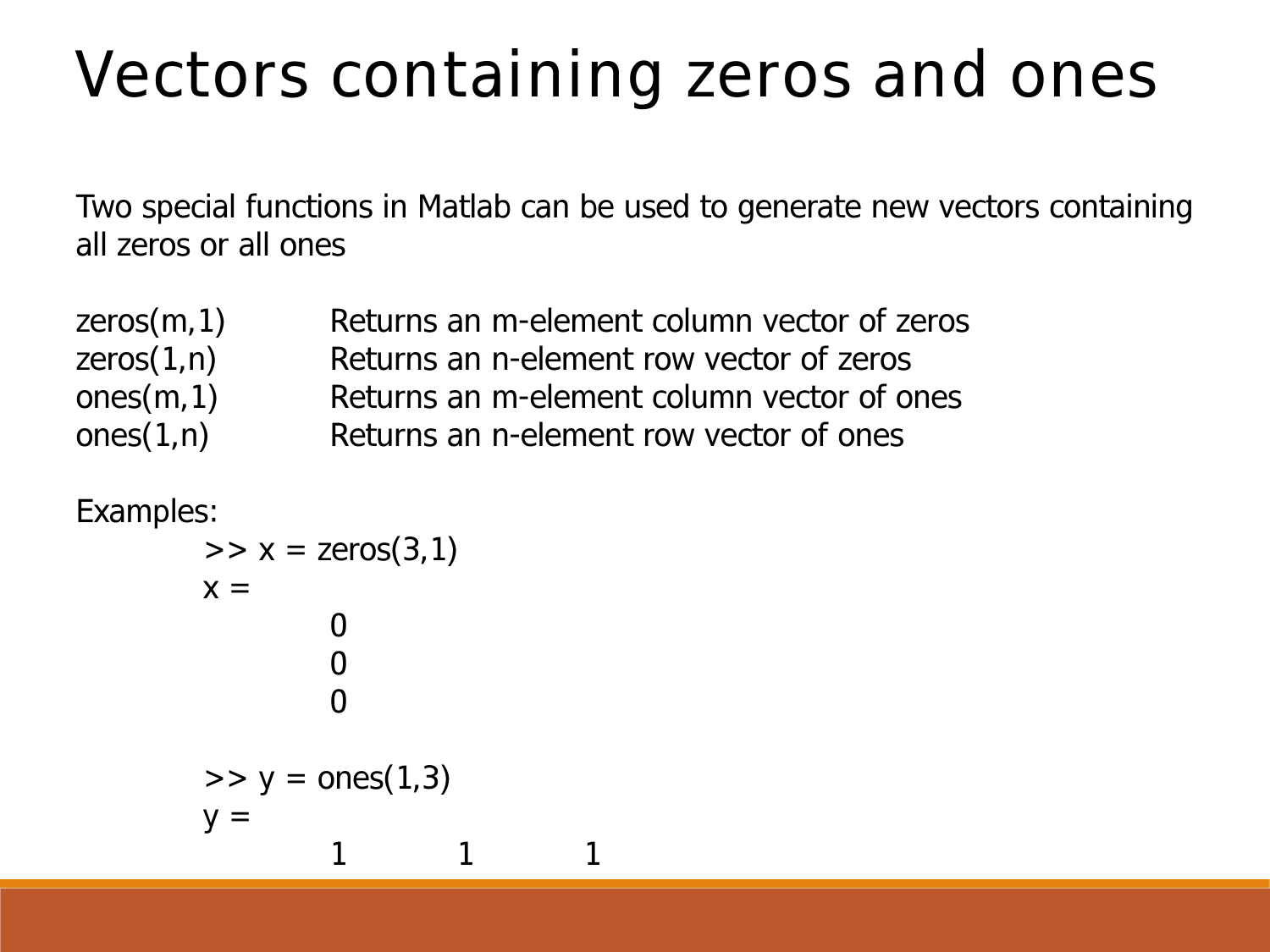

Vectors containing zeros and ones

Two special functions in Matlab can be used to generate new vectors containing all zeros or all ones

zeros(m,1) 	Returns an m-element column vector of zeros
zeros(1,n) 	Returns an n-element row vector of zeros
ones(m,1) 	Returns an m-element column vector of ones
ones(1,n) 	Returns an n-element row vector of ones

Examples:
	>> x = zeros(3,1)
	x =
		0
		0
		0

	>> y = ones(1,3)
	y =
		1 	1 	1